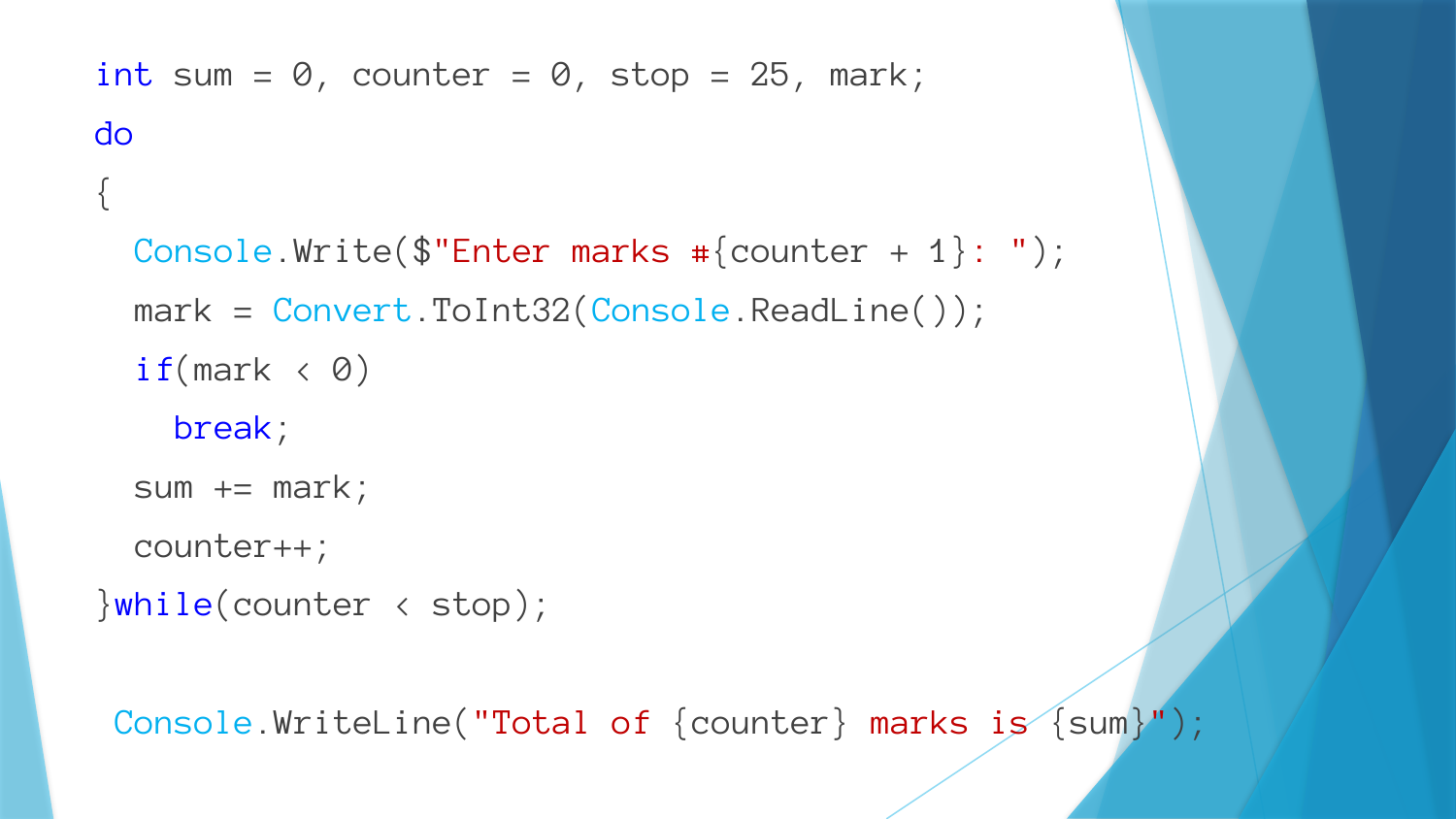

int sum = 0, counter = 0, stop = 25, mark;
do
{
  Console.Write($"Enter marks #{counter + 1}: ");
  mark = Convert.ToInt32(Console.ReadLine());
  if(mark < 0)
    break;
  sum += mark;
  counter++;
}while(counter < stop);

 Console.WriteLine("Total of {counter} marks is {sum}");